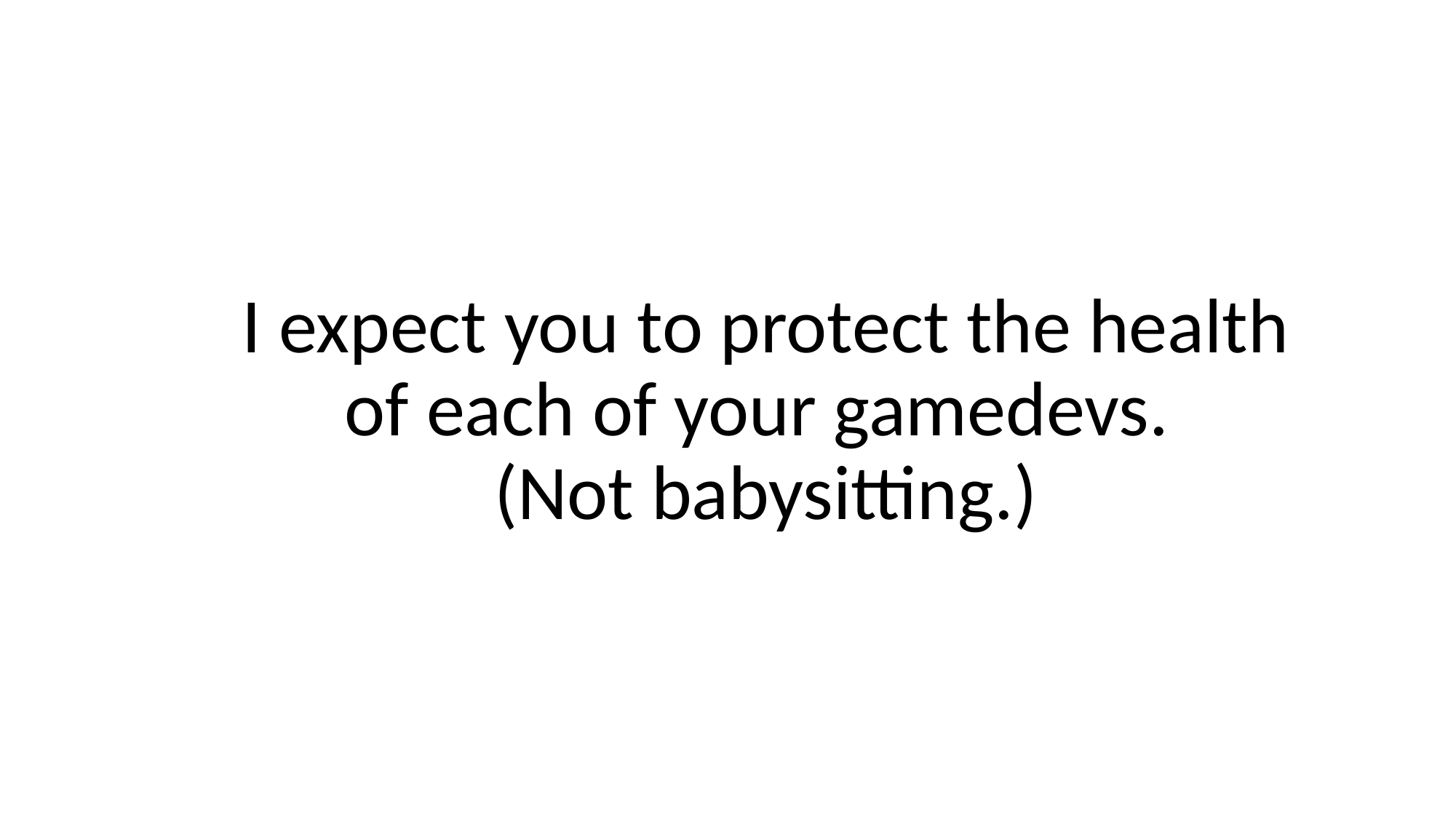

# I expect you to protect the health of each of your gamedevs. (Not babysitting.)